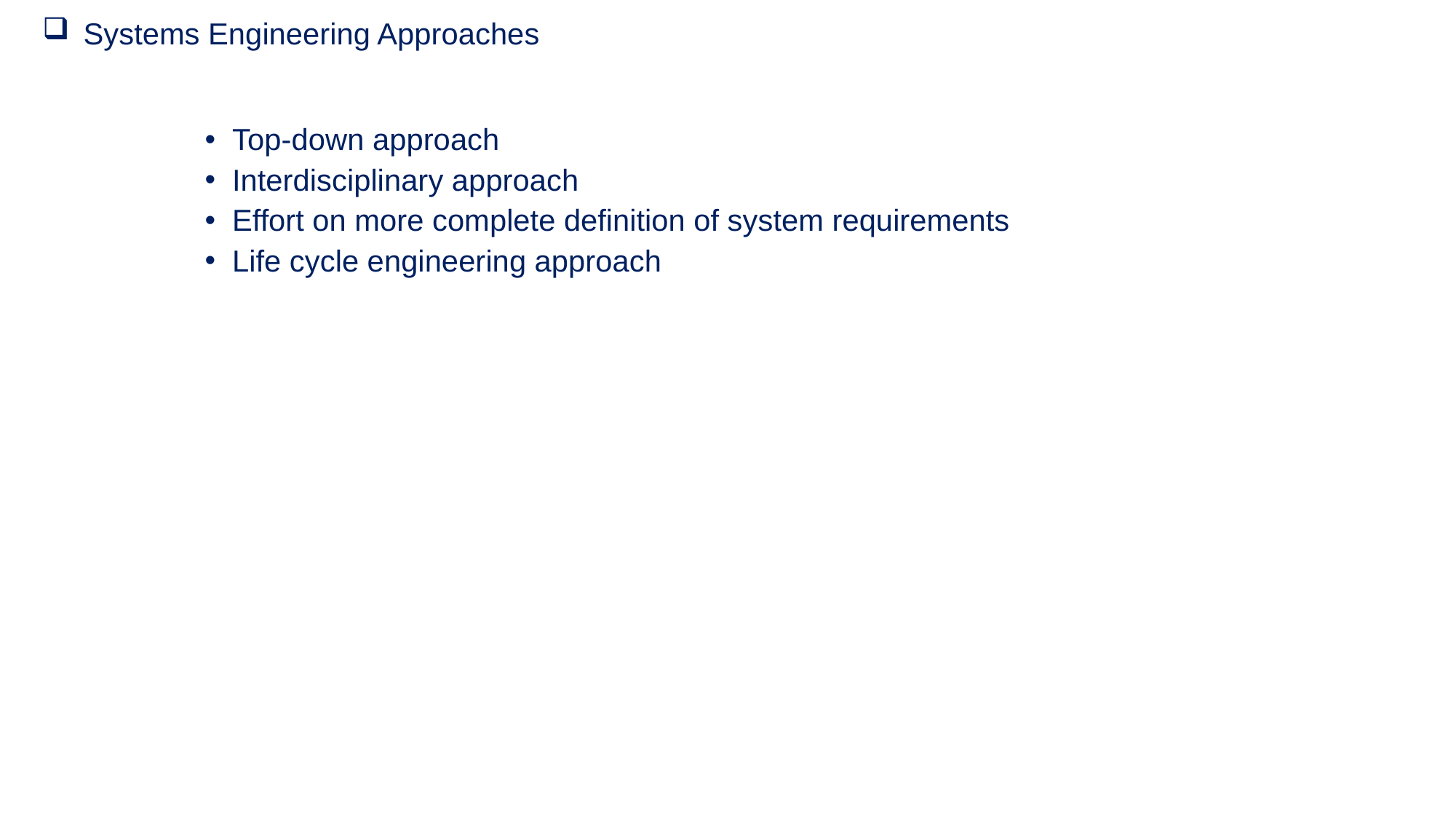

Systems Engineering Approaches
Top-down approach
Interdisciplinary approach
Effort on more complete definition of system requirements
Life cycle engineering approach